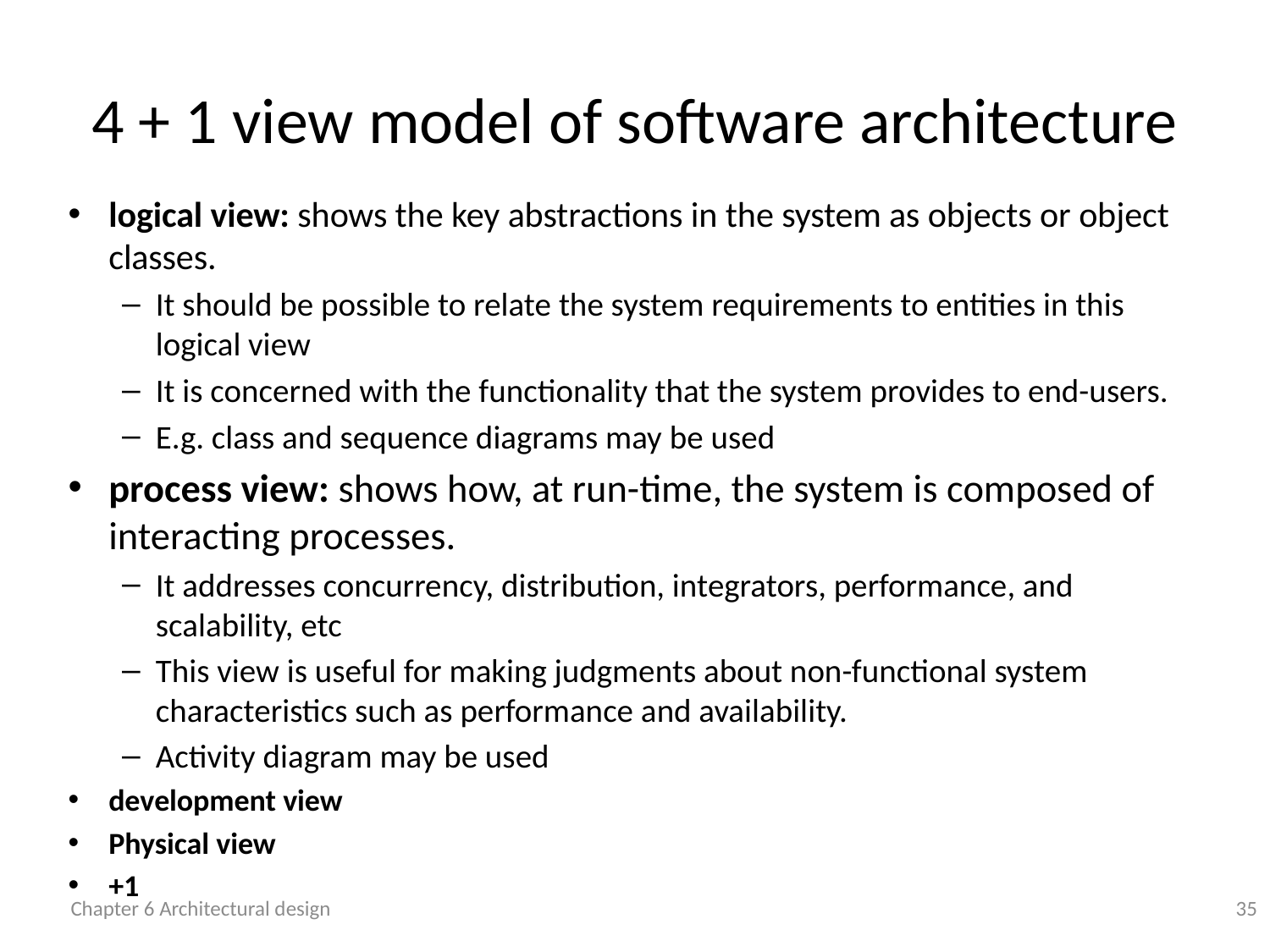

# 4 + 1 view model of software architecture
logical view: shows the key abstractions in the system as objects or object classes.
It should be possible to relate the system requirements to entities in this logical view
It is concerned with the functionality that the system provides to end-users.
E.g. class and sequence diagrams may be used
process view: shows how, at run-time, the system is composed of interacting processes.
It addresses concurrency, distribution, integrators, performance, and scalability, etc
This view is useful for making judgments about non-functional system characteristics such as performance and availability.
Activity diagram may be used
development view
Physical view
+1
Chapter 6 Architectural design
35